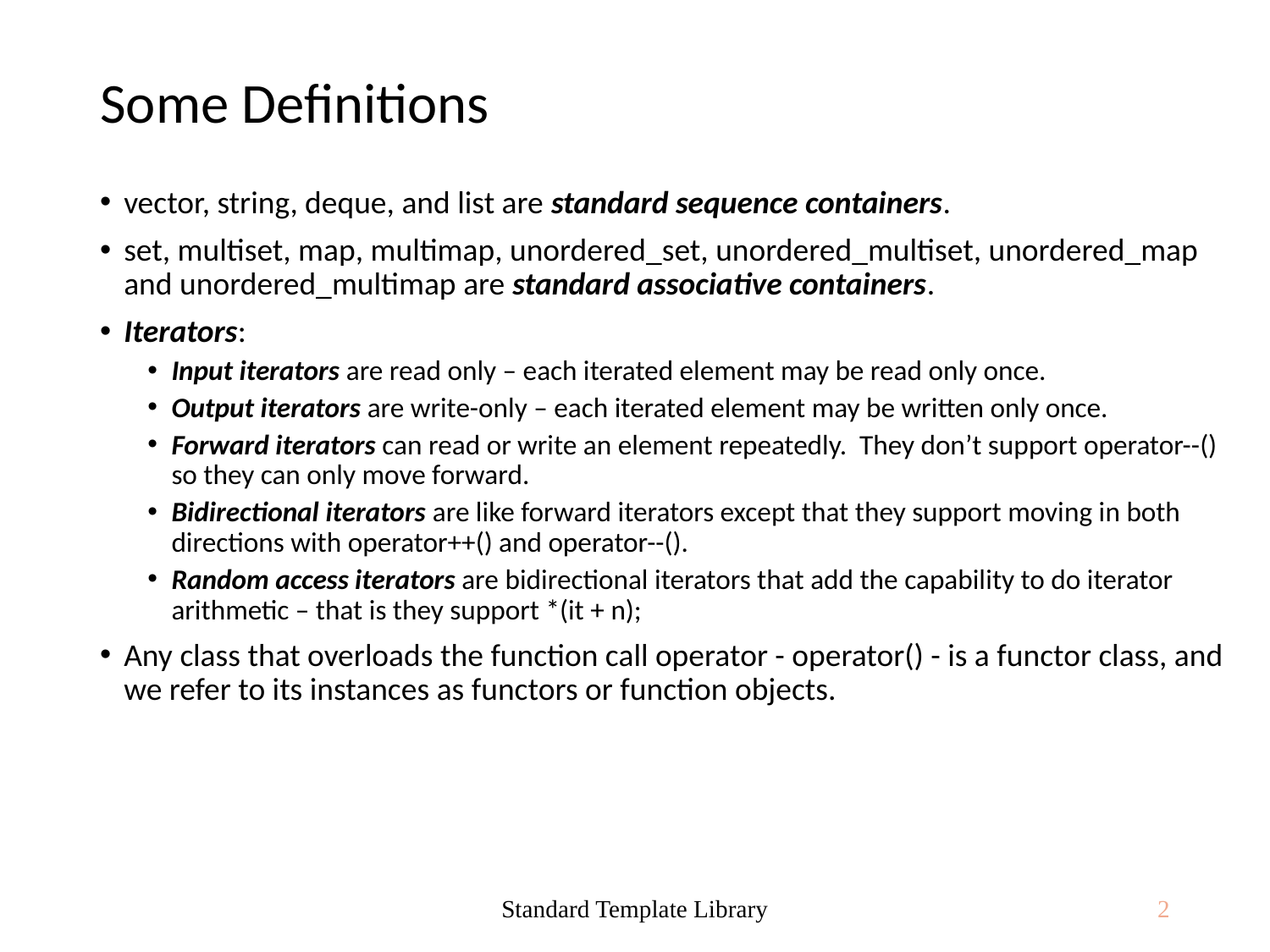

# Some Definitions
vector, string, deque, and list are standard sequence containers.
set, multiset, map, multimap, unordered_set, unordered_multiset, unordered_map and unordered_multimap are standard associative containers.
Iterators:
Input iterators are read only – each iterated element may be read only once.
Output iterators are write-only – each iterated element may be written only once.
Forward iterators can read or write an element repeatedly.  They don’t support operator--() so they can only move forward.
Bidirectional iterators are like forward iterators except that they support moving in both directions with operator++() and operator--().
Random access iterators are bidirectional iterators that add the capability to do iterator arithmetic – that is they support *(it + n);
Any class that overloads the function call operator - operator() - is a functor class, and we refer to its instances as functors or function objects.

Standard Template Library
2